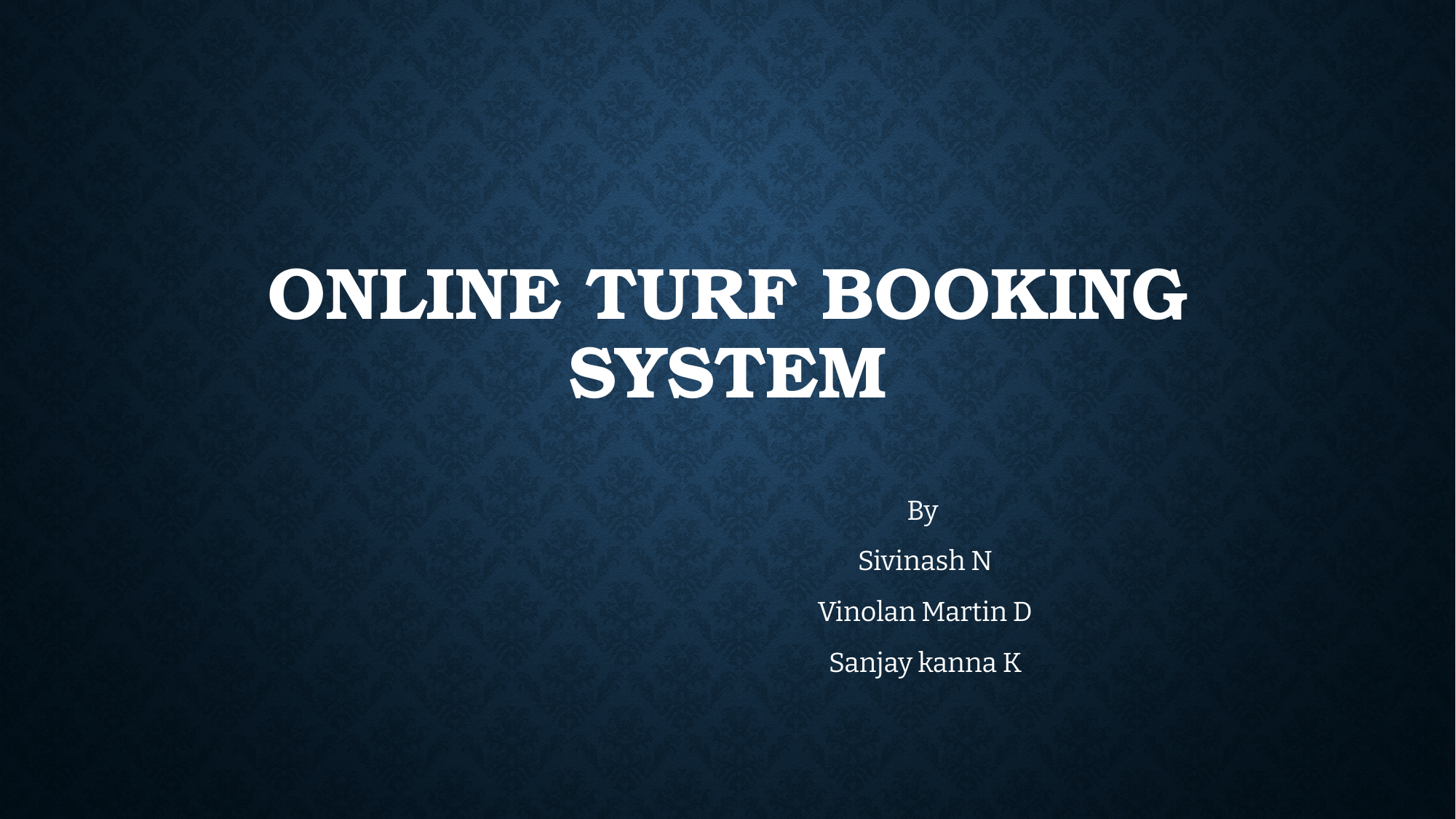

# Online turf booking system

By
Sivinash N
Vinolan Martin D
Sanjay kanna K